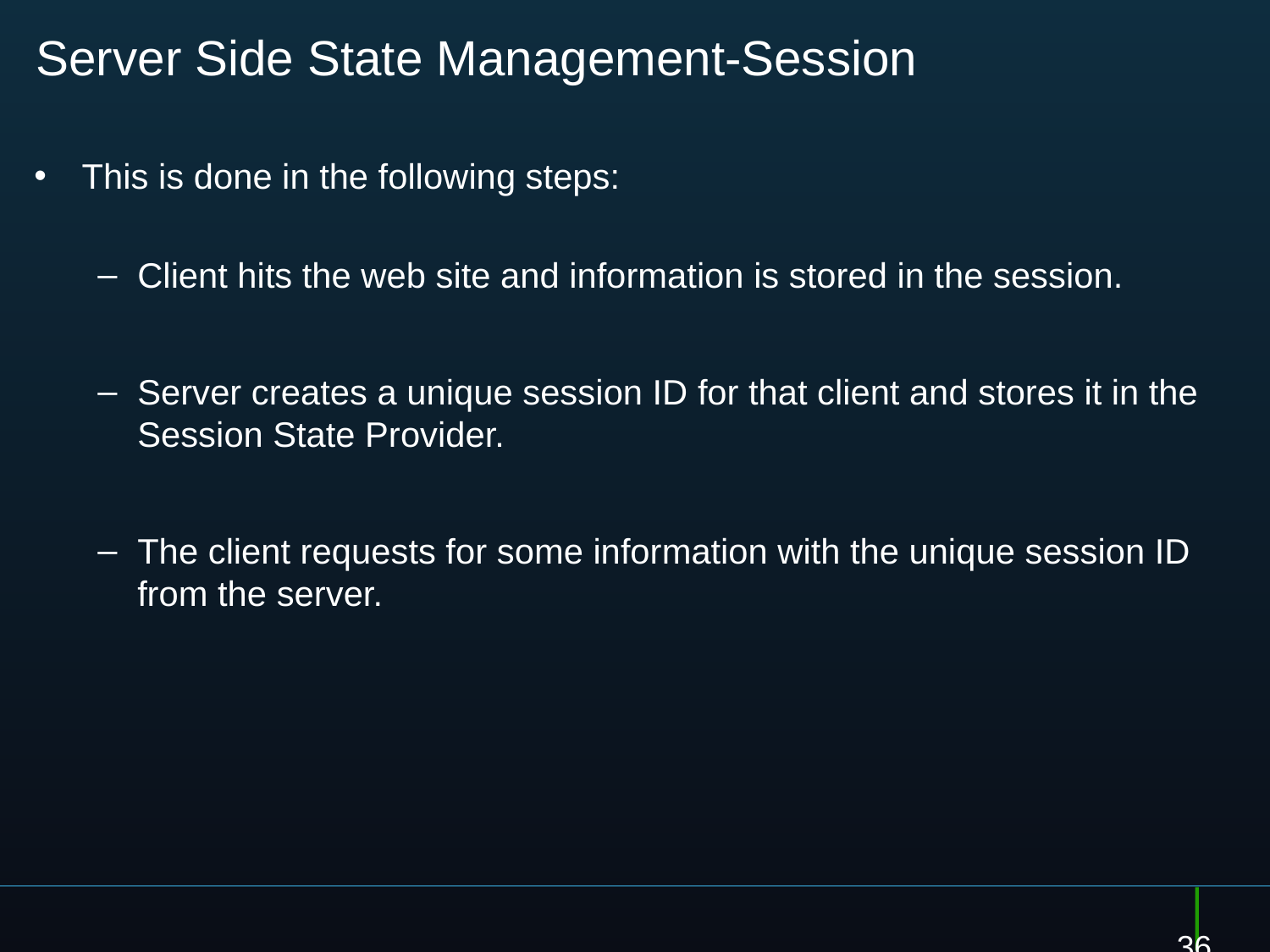

# Server Side State Management-Session
This is done in the following steps:

Client hits the web site and information is stored in the session.

Server creates a unique session ID for that client and stores it in the Session State Provider.

The client requests for some information with the unique session ID from the server.

36